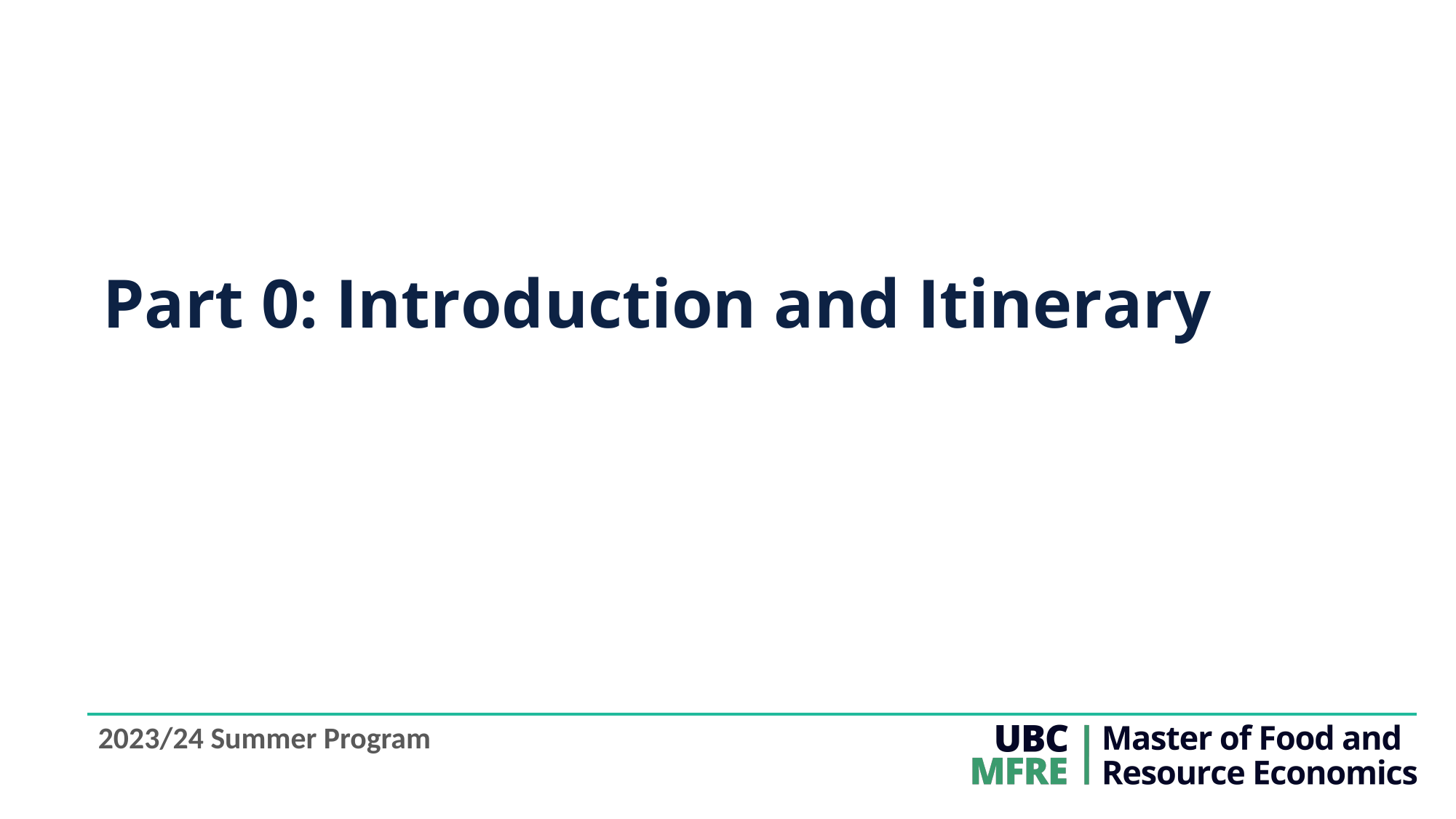

# Part 0: Introduction and Itinerary
2023/24 Summer Program